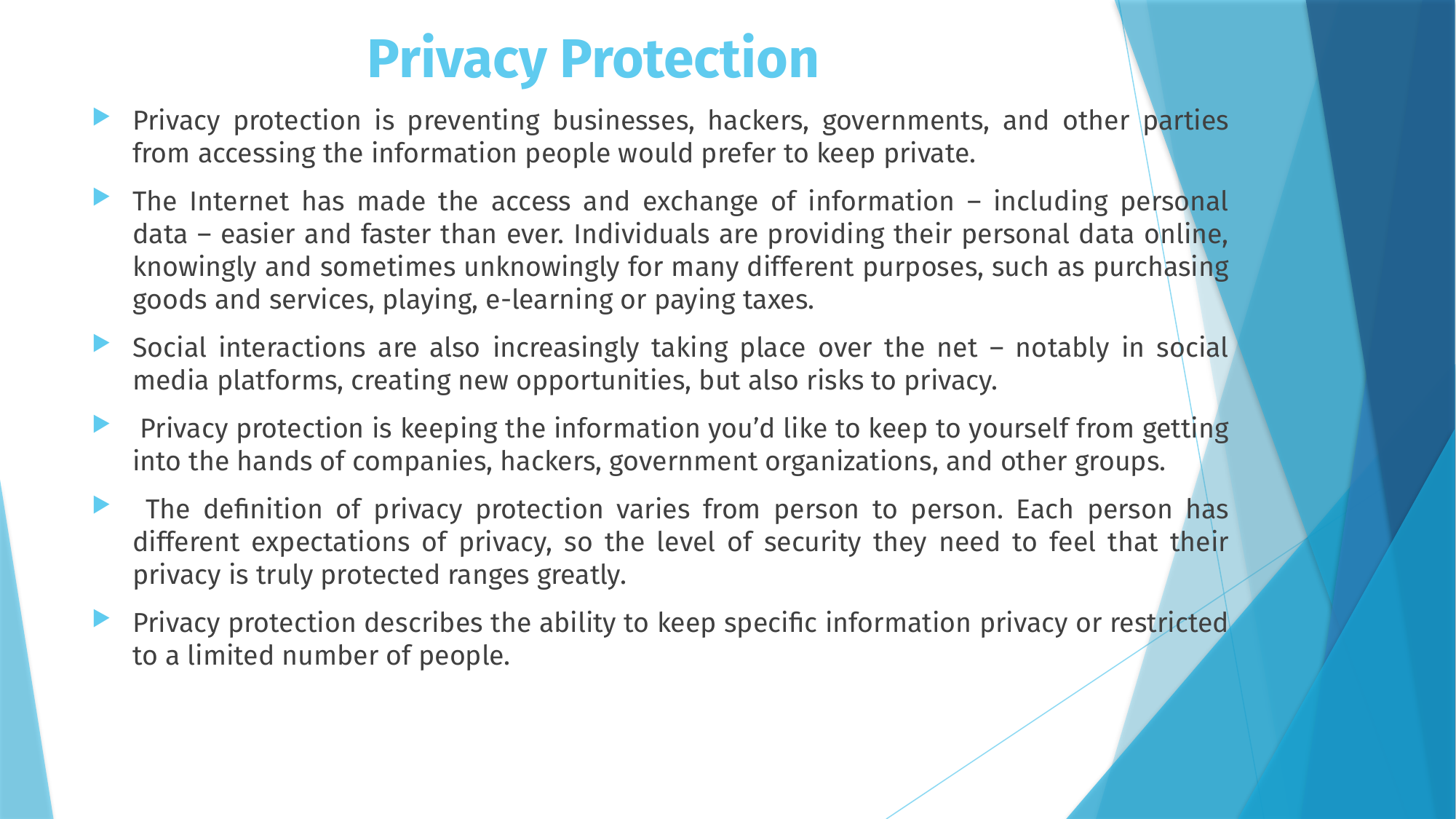

# Privacy Protection
Privacy protection is preventing businesses, hackers, governments, and other parties from accessing the information people would prefer to keep private.
The Internet has made the access and exchange of information – including personal data – easier and faster than ever. Individuals are providing their personal data online, knowingly and sometimes unknowingly for many different purposes, such as purchasing goods and services, playing, e-learning or paying taxes.
Social interactions are also increasingly taking place over the net – notably in social media platforms, creating new opportunities, but also risks to privacy.
 Privacy protection is keeping the information you’d like to keep to yourself from getting into the hands of companies, hackers, government organizations, and other groups.
 The definition of privacy protection varies from person to person. Each person has different expectations of privacy, so the level of security they need to feel that their privacy is truly protected ranges greatly.
Privacy protection describes the ability to keep specific information privacy or restricted to a limited number of people.